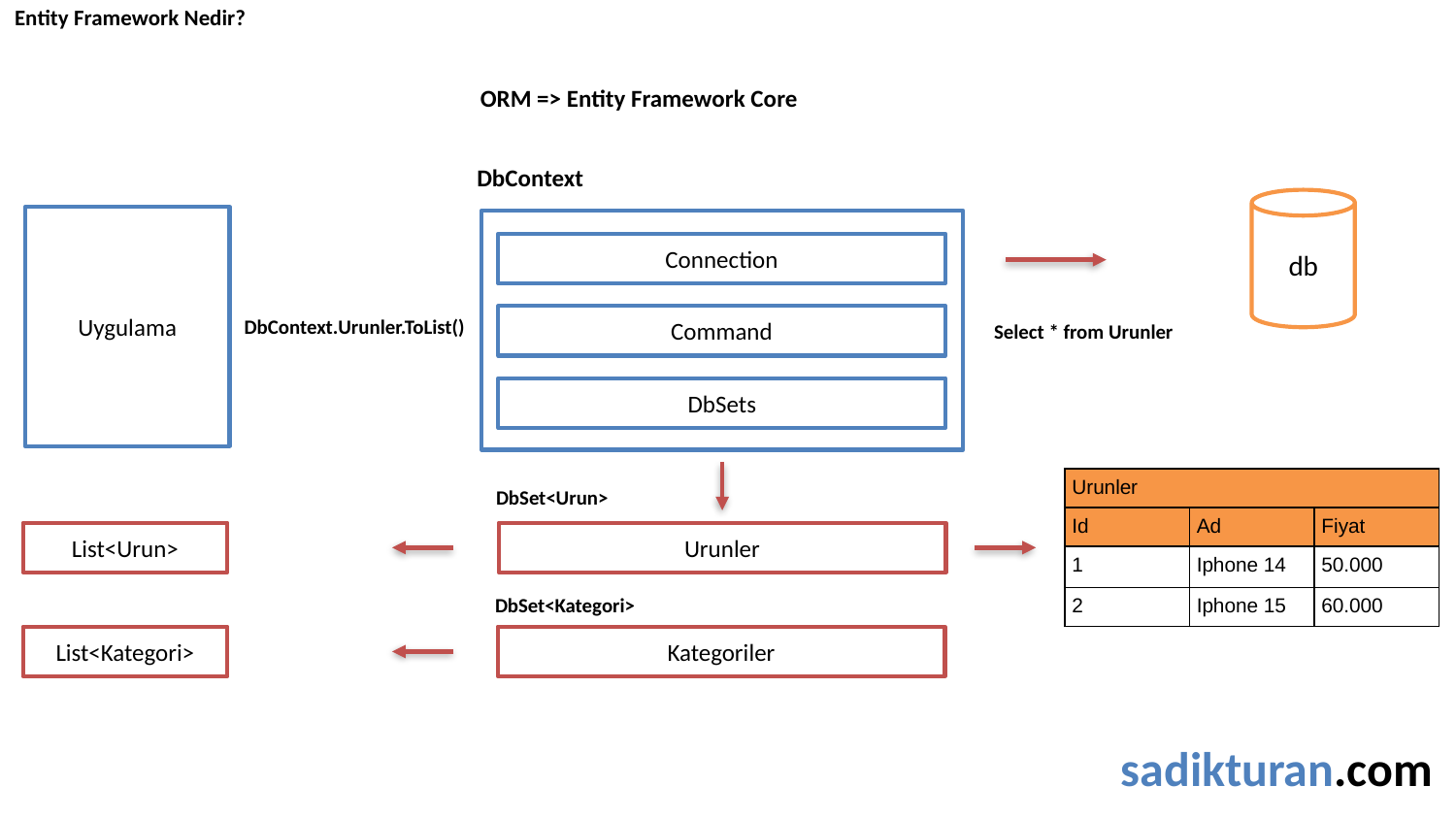

Entity Framework Nedir?
ORM => Entity Framework Core
DbContext
db
Uygulama

Connection
Command
DbContext.Urunler.ToList()
Select * from Urunler
DbSets
| Urunler |  |  |
| --- | --- | --- |
| Id | Ad | Fiyat |
| 1 | Iphone 14 | 50.000 |
| 2 | Iphone 15 | 60.000 |
DbSet<Urun>
List<Urun>
Urunler
DbSet<Kategori>
Kategoriler
List<Kategori>
sadikturan.com